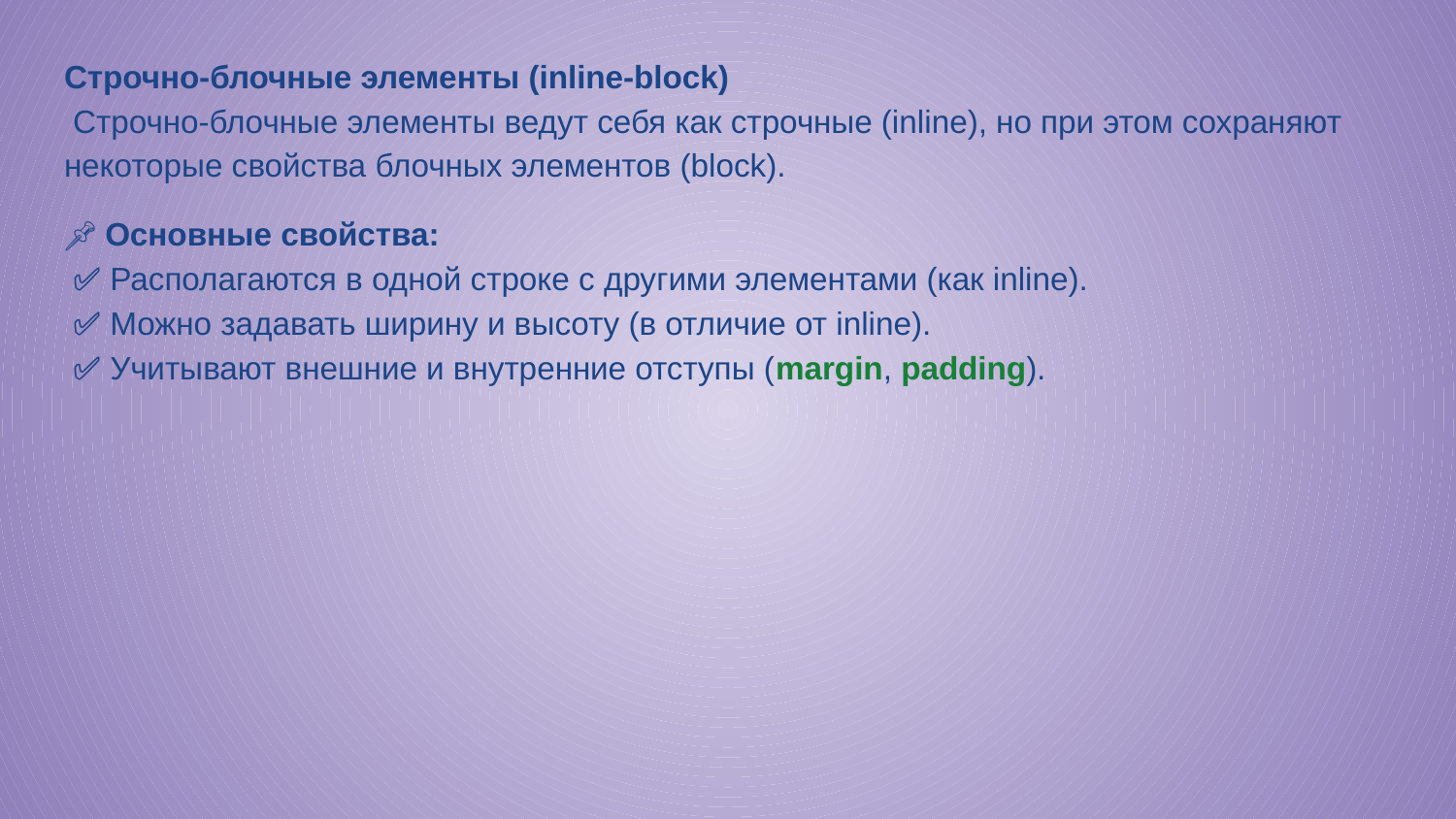

Строчно-блочные элементы (inline-block)
 Строчно-блочные элементы ведут себя как строчные (inline), но при этом сохраняют некоторые свойства блочных элементов (block).
📌 Основные свойства:
 ✅ Располагаются в одной строке с другими элементами (как inline).
 ✅ Можно задавать ширину и высоту (в отличие от inline).
 ✅ Учитывают внешние и внутренние отступы (margin, padding).